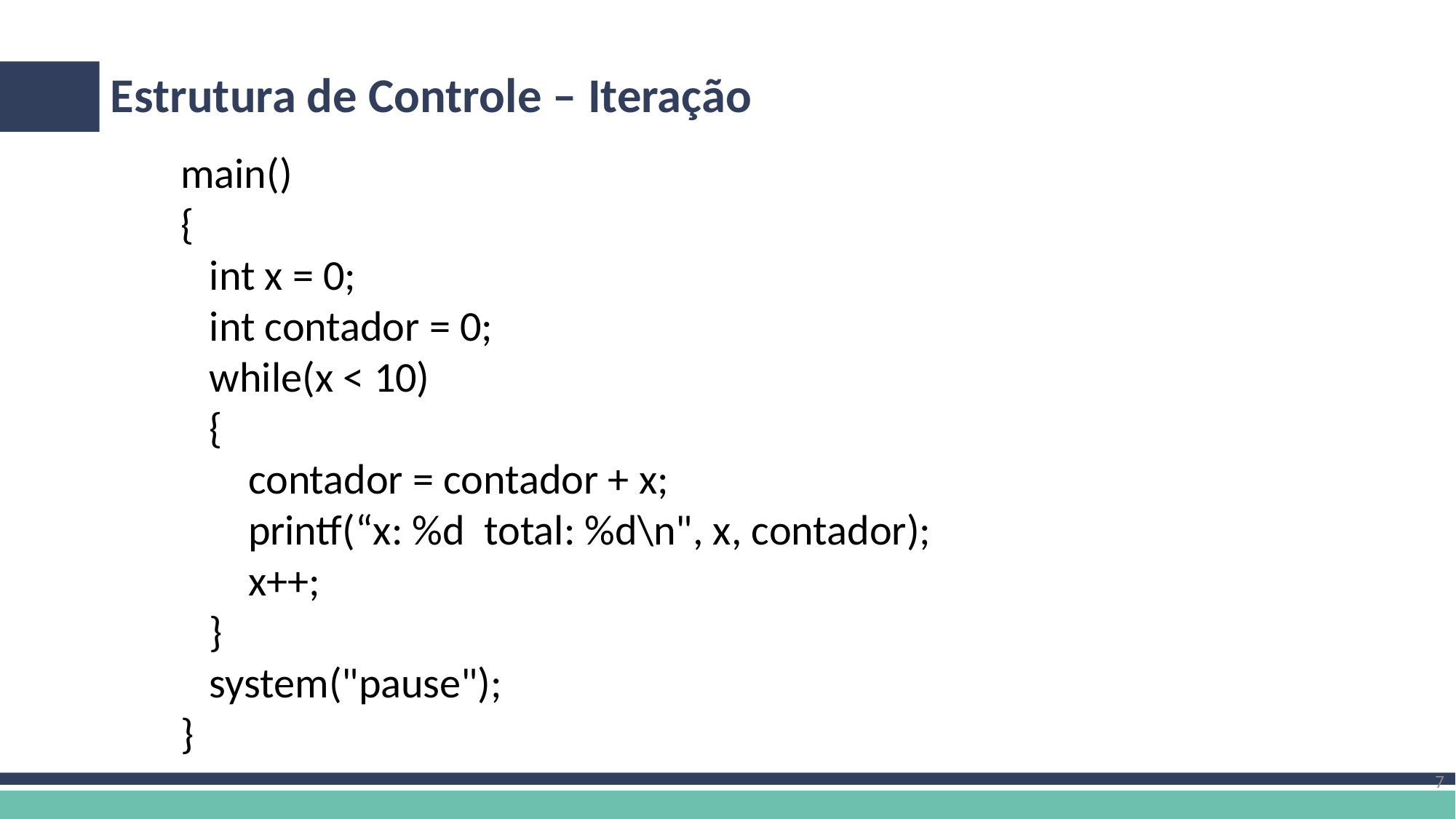

# Estrutura de Controle – Iteração
main()
{
   int x = 0;
   int contador = 0;
   while(x < 10)
   {
       contador = contador + x;
       printf(“x: %d  total: %d\n", x, contador);
       x++;
   }
   system("pause");
}

7